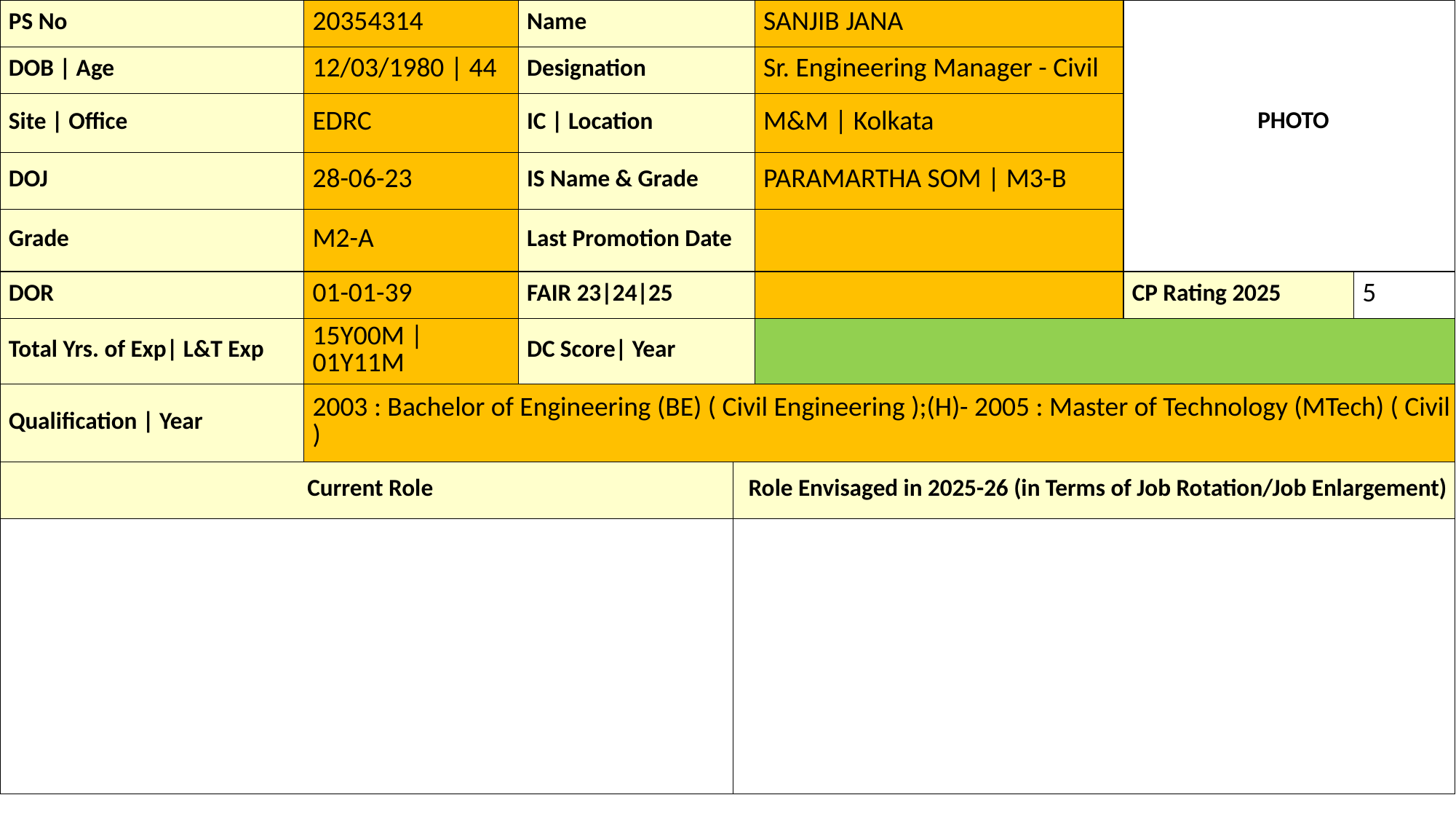

| PS No | 20354314 | Name |  | SANJIB JANA | PHOTO |  |
| --- | --- | --- | --- | --- | --- | --- |
| DOB | Age | 12/03/1980 | 44 | Designation |  | Sr. Engineering Manager - Civil |  |  |
| Site | Office | EDRC | IC | Location |  | M&M | Kolkata |  |  |
| DOJ | 28-06-23 | IS Name & Grade |  | PARAMARTHA SOM | M3-B |  |  |
| Grade | M2-A | Last Promotion Date |  |  |  |  |
| DOR | 01-01-39 | FAIR 23|24|25 |  |  | CP Rating 2025 | 5 |
| Total Yrs. of Exp| L&T Exp | 15Y00M | 01Y11M | DC Score| Year |  |  |  |  |
| Qualification | Year | 2003 : Bachelor of Engineering (BE) ( Civil Engineering );(H)- 2005 : Master of Technology (MTech) ( Civil ) |  |  |  |  |  |
| Current Role |  |  | Role Envisaged in 2025-26 (in Terms of Job Rotation/Job Enlargement) |  |  |  |
|  |  |  |  |  |  |  |